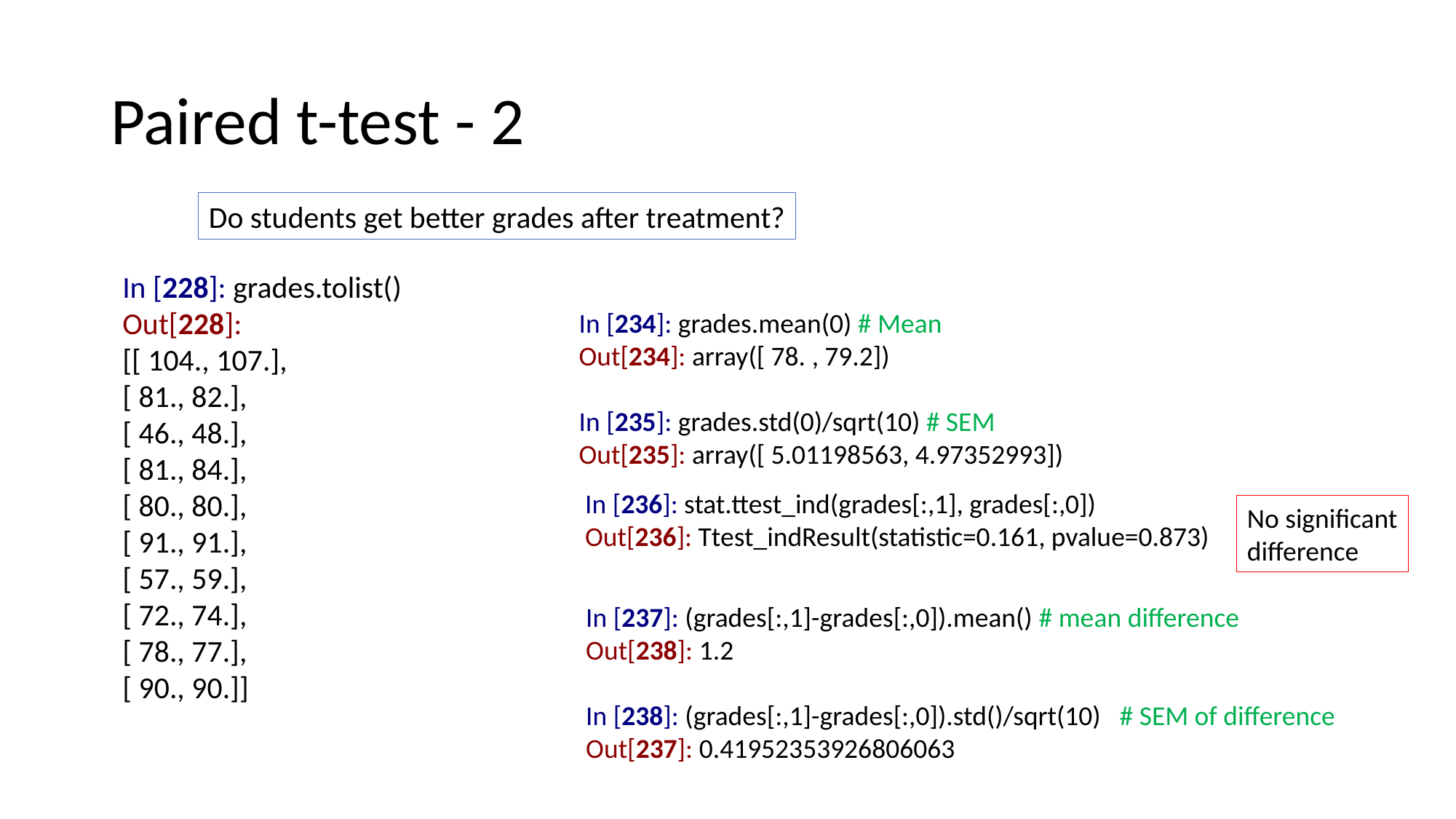

# Paired t-test - 2
Do students get better grades after treatment?
In [228]: grades.tolist()
Out[228]:
[[ 104., 107.],
[ 81., 82.],
[ 46., 48.],
[ 81., 84.],
[ 80., 80.],
[ 91., 91.],
[ 57., 59.],
[ 72., 74.],
[ 78., 77.],
[ 90., 90.]]
In [234]: grades.mean(0) # Mean
Out[234]: array([ 78. , 79.2])

In [235]: grades.std(0)/sqrt(10) # SEM
Out[235]: array([ 5.01198563, 4.97352993])
In [236]: stat.ttest_ind(grades[:,1], grades[:,0])
Out[236]: Ttest_indResult(statistic=0.161, pvalue=0.873)
No significant
difference
In [237]: (grades[:,1]-grades[:,0]).mean() # mean difference
Out[238]: 1.2

In [238]: (grades[:,1]-grades[:,0]).std()/sqrt(10)   # SEM of difference
Out[237]: 0.41952353926806063